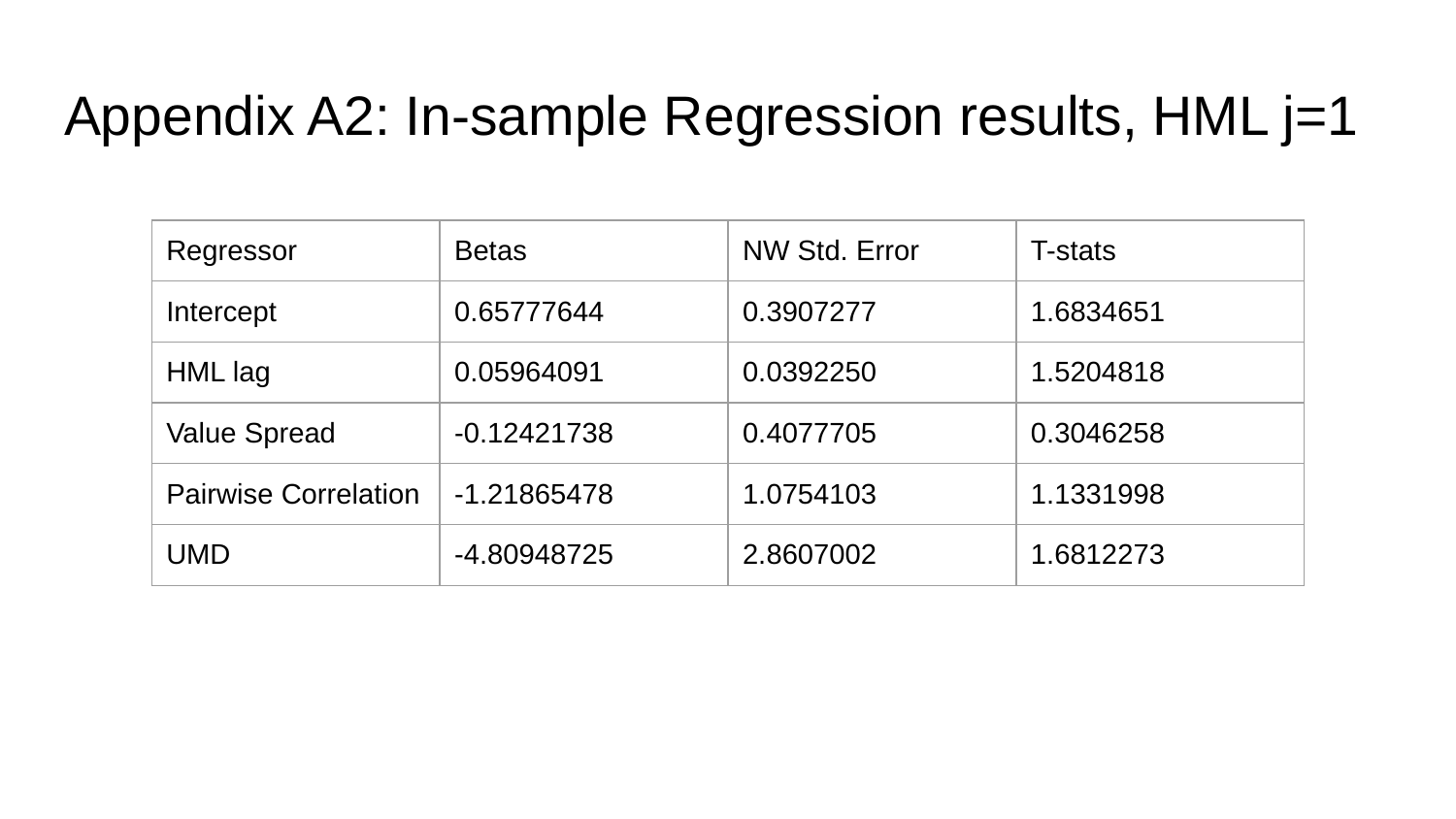

# Appendix A2: In-sample Regression results, HML j=1
| Regressor | Betas | NW Std. Error | T-stats |
| --- | --- | --- | --- |
| Intercept | 0.65777644 | 0.3907277 | 1.6834651 |
| HML lag | 0.05964091 | 0.0392250 | 1.5204818 |
| Value Spread | -0.12421738 | 0.4077705 | 0.3046258 |
| Pairwise Correlation | -1.21865478 | 1.0754103 | 1.1331998 |
| UMD | -4.80948725 | 2.8607002 | 1.6812273 |